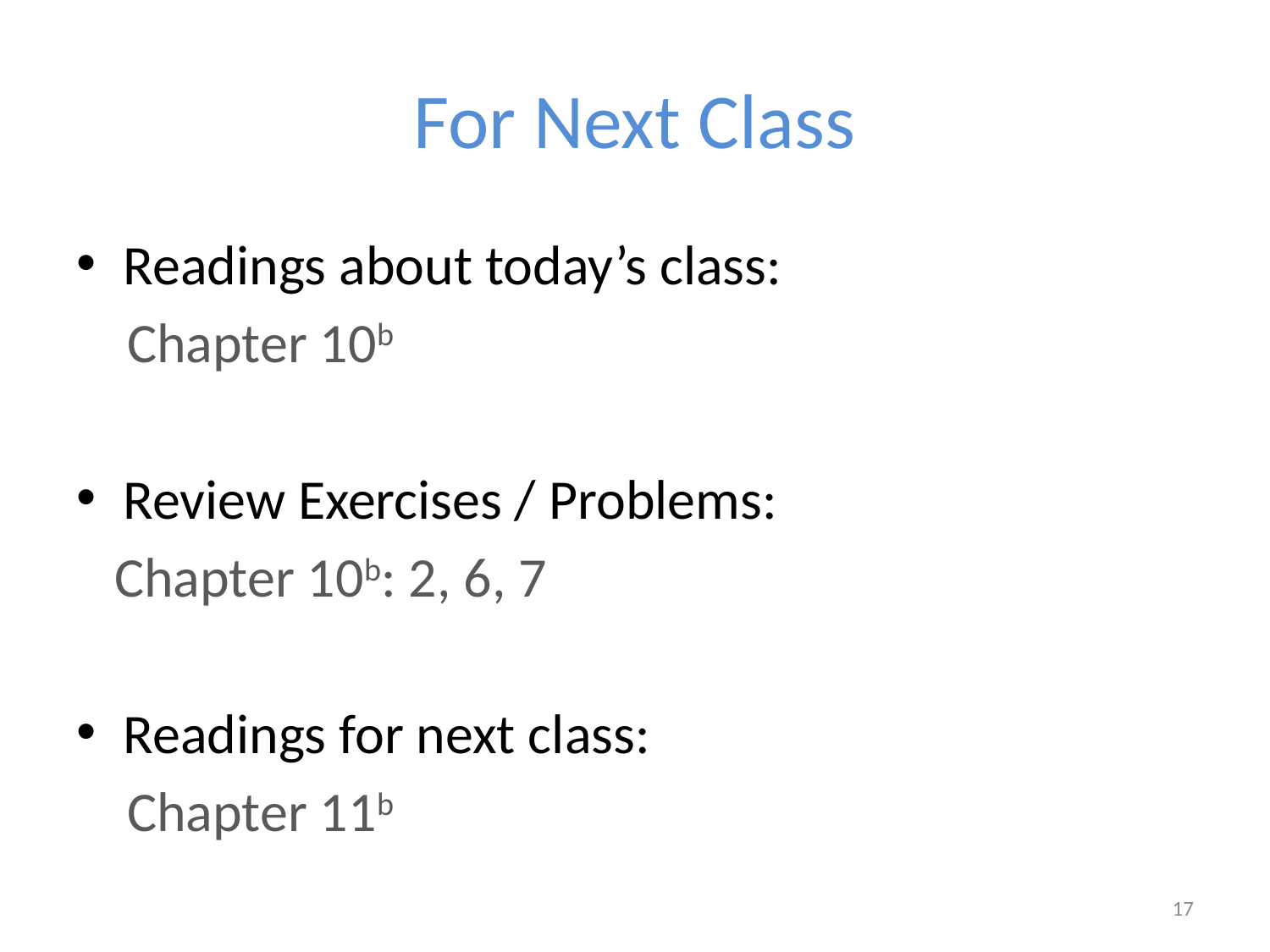

# For Next Class
Readings about today’s class:
    Chapter 10b

Review Exercises / Problems:
   Chapter 10b: 2, 6, 7

Readings for next class:
    Chapter 11b
17